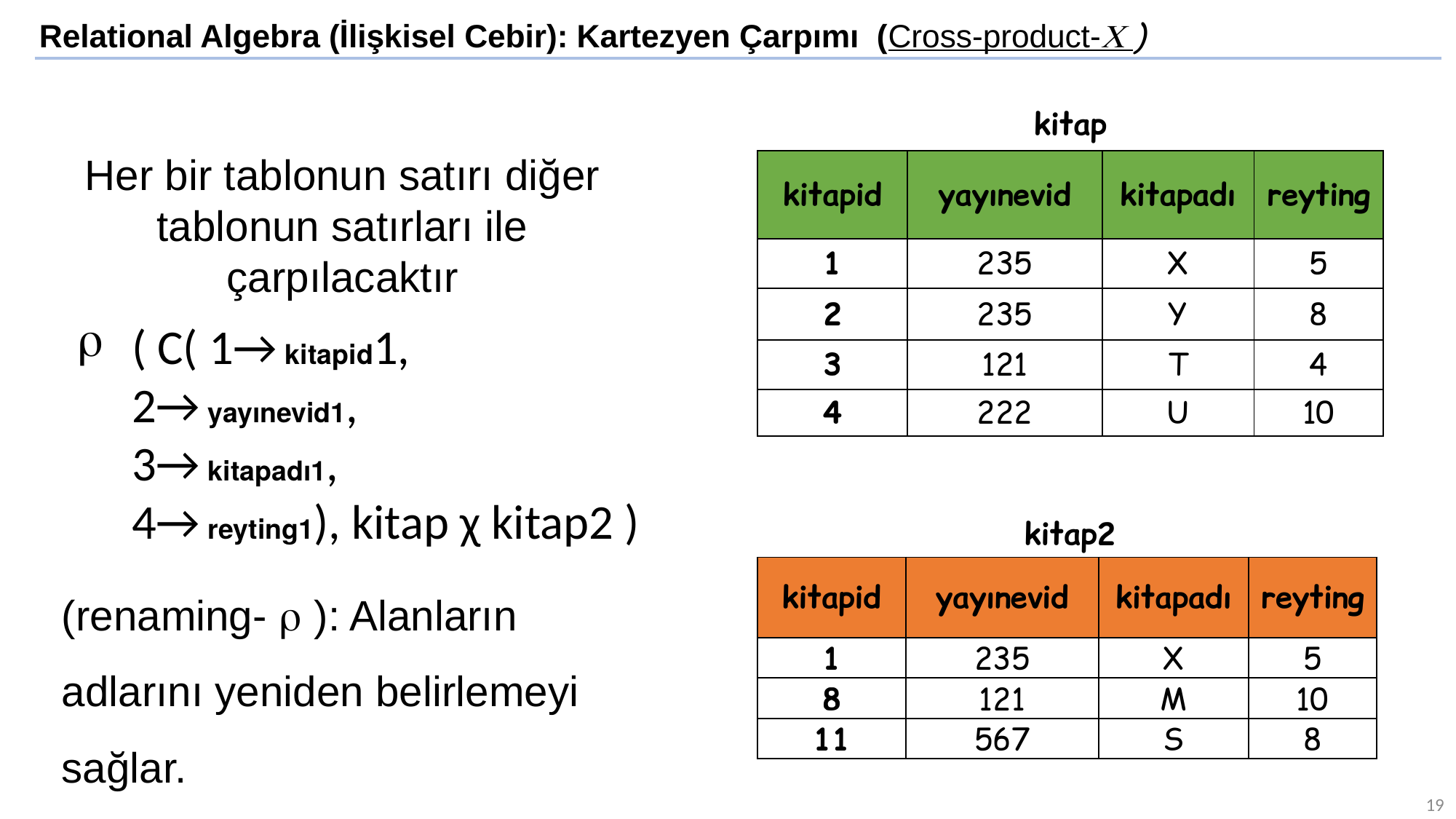

Relational Algebra (İlişkisel Cebir): Kartezyen Çarpımı  (Cross-product-Χ )
kitap
Her bir tablonun satırı diğer tablonun satırları ile çarpılacaktır
| kitapid | yayınevid | kitapadı | reyting |
| --- | --- | --- | --- |
| 1 | 235 | X | 5 |
| 2 | 235 | Y | 8 |
| 3 | 121 | T | 4 |
| 4 | 222 | U | 10 |
( C( 1→ kitapid1,                2→ yayınevid1,                     3→ kitapadı1,                         4→ reyting1), kitap χ kitap2 )
kitap2
(renaming- ρ ): Alanların adlarını yeniden belirlemeyi sağlar.
| kitapid | yayınevid | kitapadı | reyting |
| --- | --- | --- | --- |
| 1 | 235 | X | 5 |
| 8 | 121 | M | 10 |
| 11 | 567 | S | 8 |
19